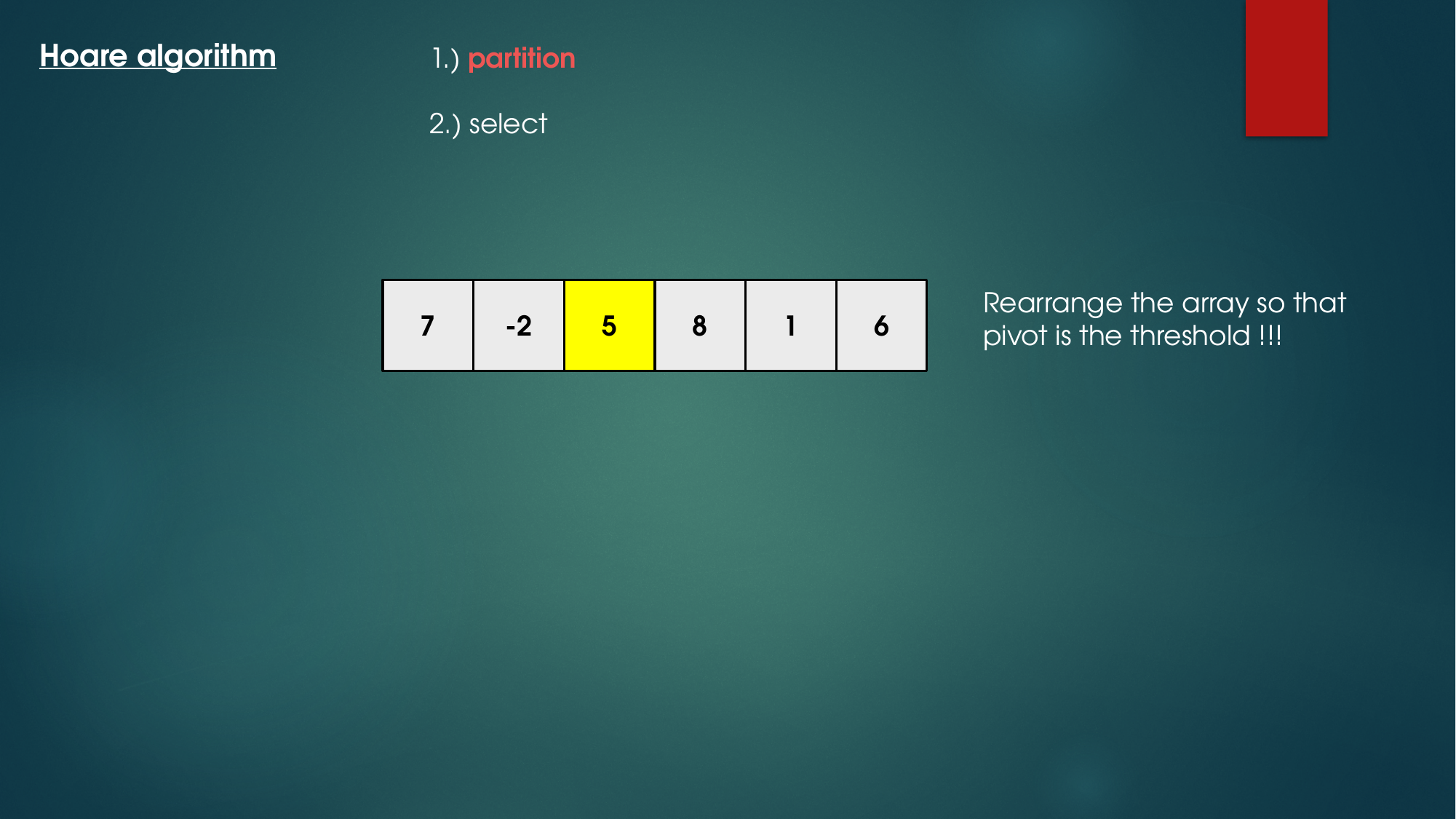

Hoare algorithm
1.) partition

2.) select
7
-2
5
8
1
6
Rearrange the array so that
pivot is the threshold !!!